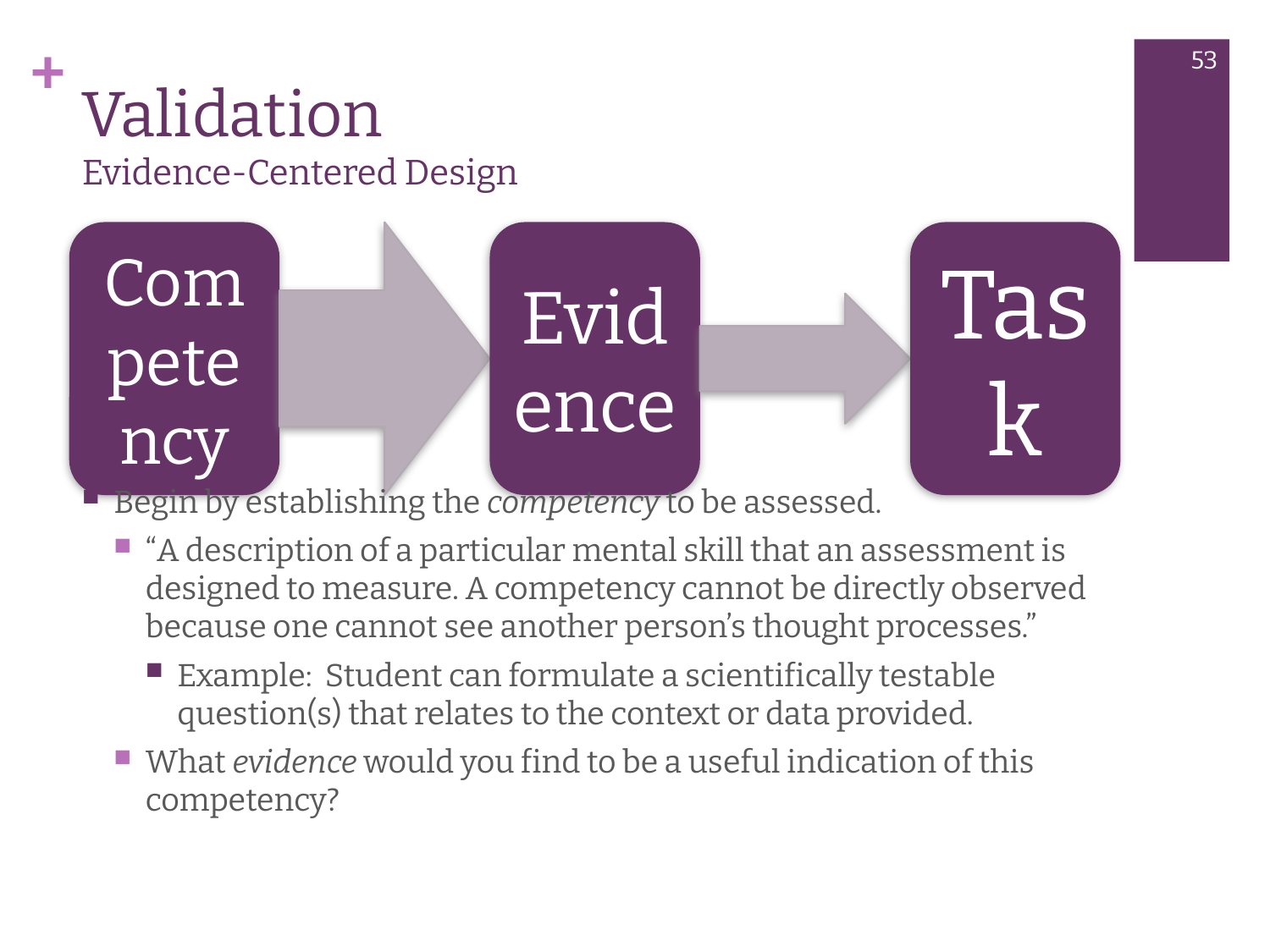

53
# Validation Evidence-Centered Design
Competency
Evidence
Task
Begin by establishing the competency to be assessed.
“A description of a particular mental skill that an assessment is designed to measure. A competency cannot be directly observed because one cannot see another person’s thought processes.”
Example:  Student can formulate a scientifically testable question(s) that relates to the context or data provided.
What evidence would you find to be a useful indication of this competency?